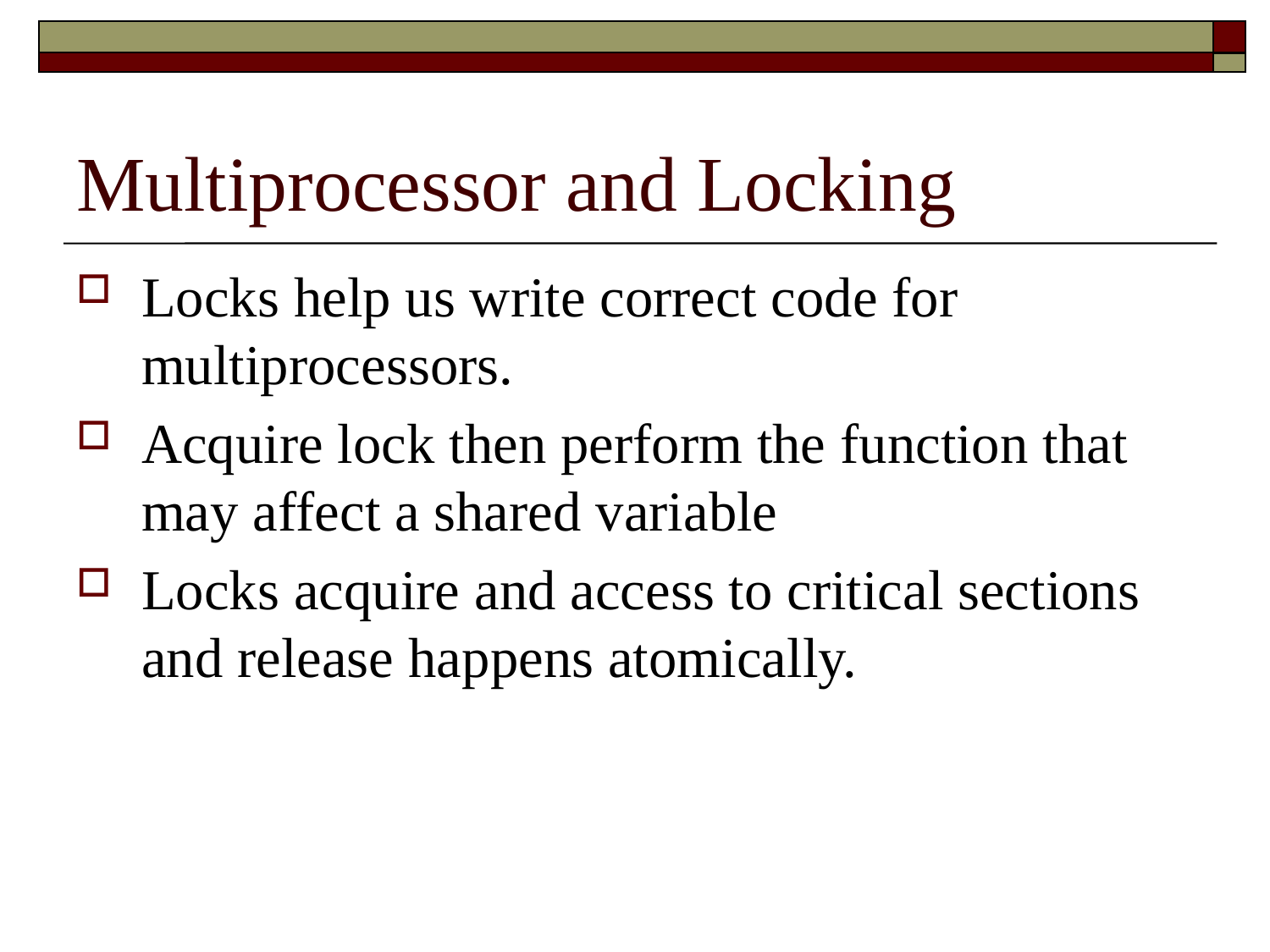

# Multiprocessor and Locking
Locks help us write correct code for multiprocessors.
Acquire lock then perform the function that may affect a shared variable
Locks acquire and access to critical sections and release happens atomically.